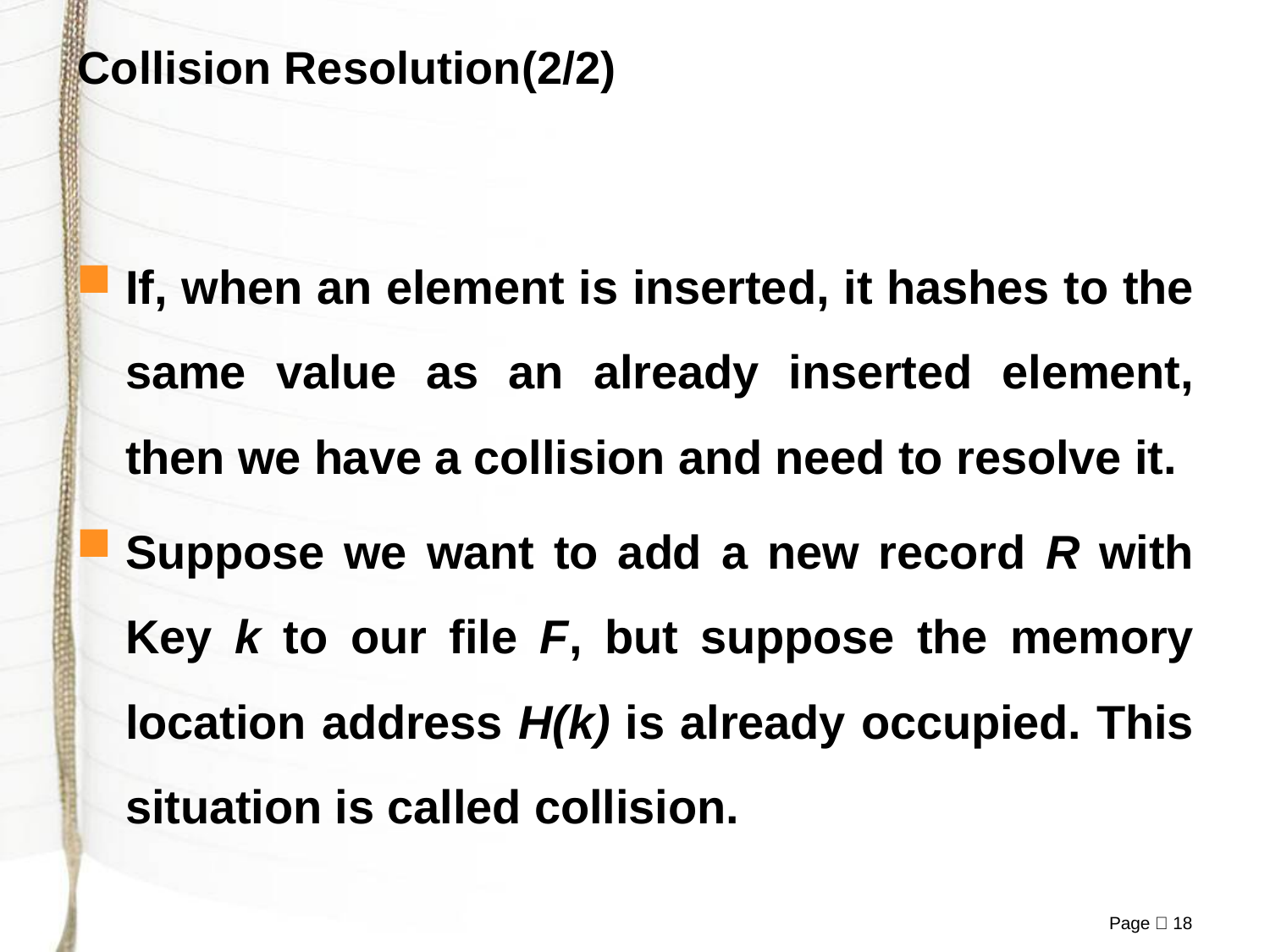

# Collision Resolution(2/2)
If, when an element is inserted, it hashes to the same value as an already inserted element, then we have a collision and need to resolve it.
Suppose we want to add a new record R with Key k to our file F, but suppose the memory location address H(k) is already occupied. This situation is called collision.